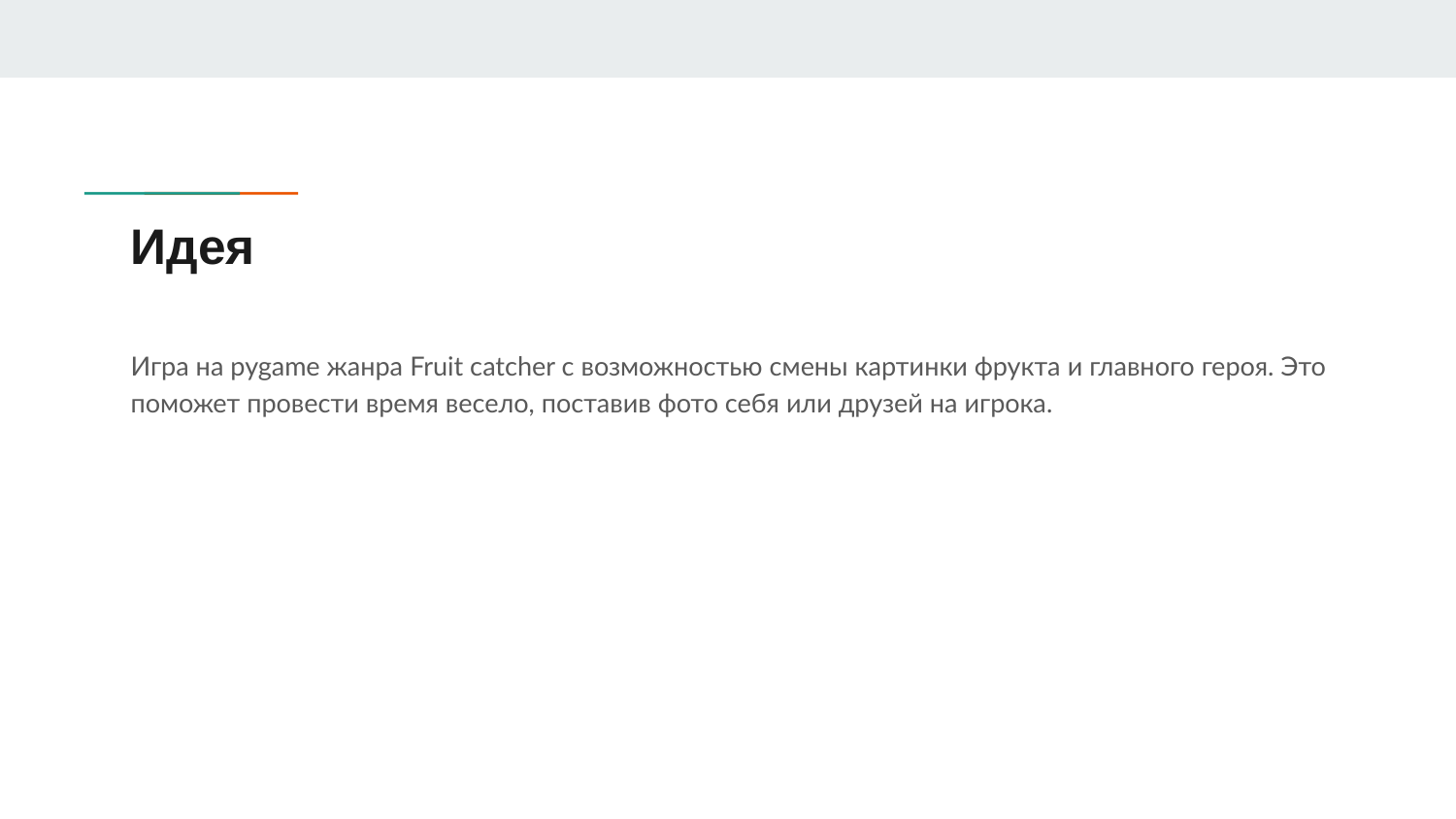

# Идея
Игра на pygame жанра Fruit catcher с возможностью смены картинки фрукта и главного героя. Это поможет провести время весело, поставив фото себя или друзей на игрока.